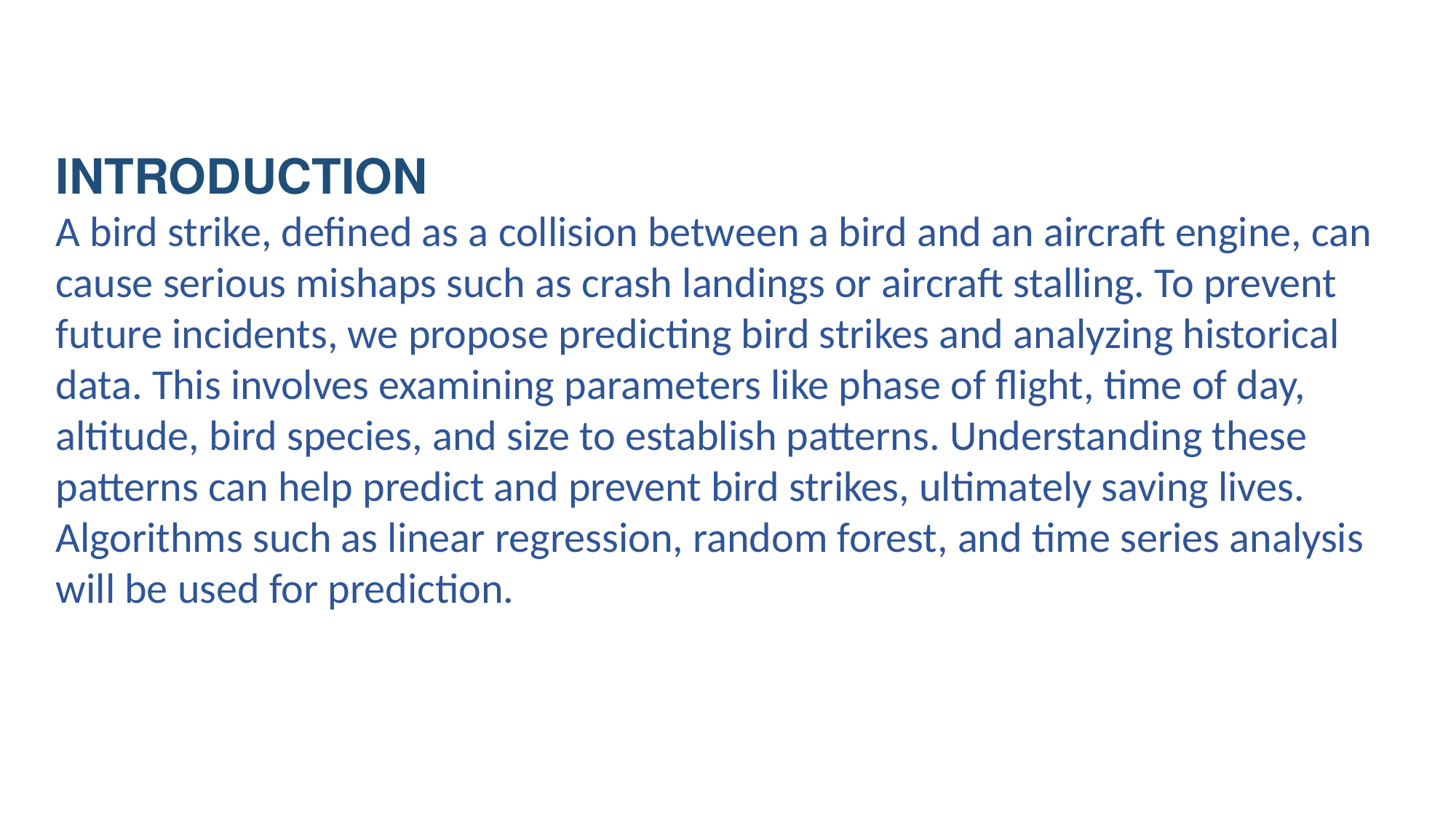

INTRODUCTION
A bird strike, defined as a collision between a bird and an aircraft engine, can cause serious mishaps such as crash landings or aircraft stalling. To prevent future incidents, we propose predicting bird strikes and analyzing historical data. This involves examining parameters like phase of flight, time of day, altitude, bird species, and size to establish patterns. Understanding these patterns can help predict and prevent bird strikes, ultimately saving lives. Algorithms such as linear regression, random forest, and time series analysis will be used for prediction.